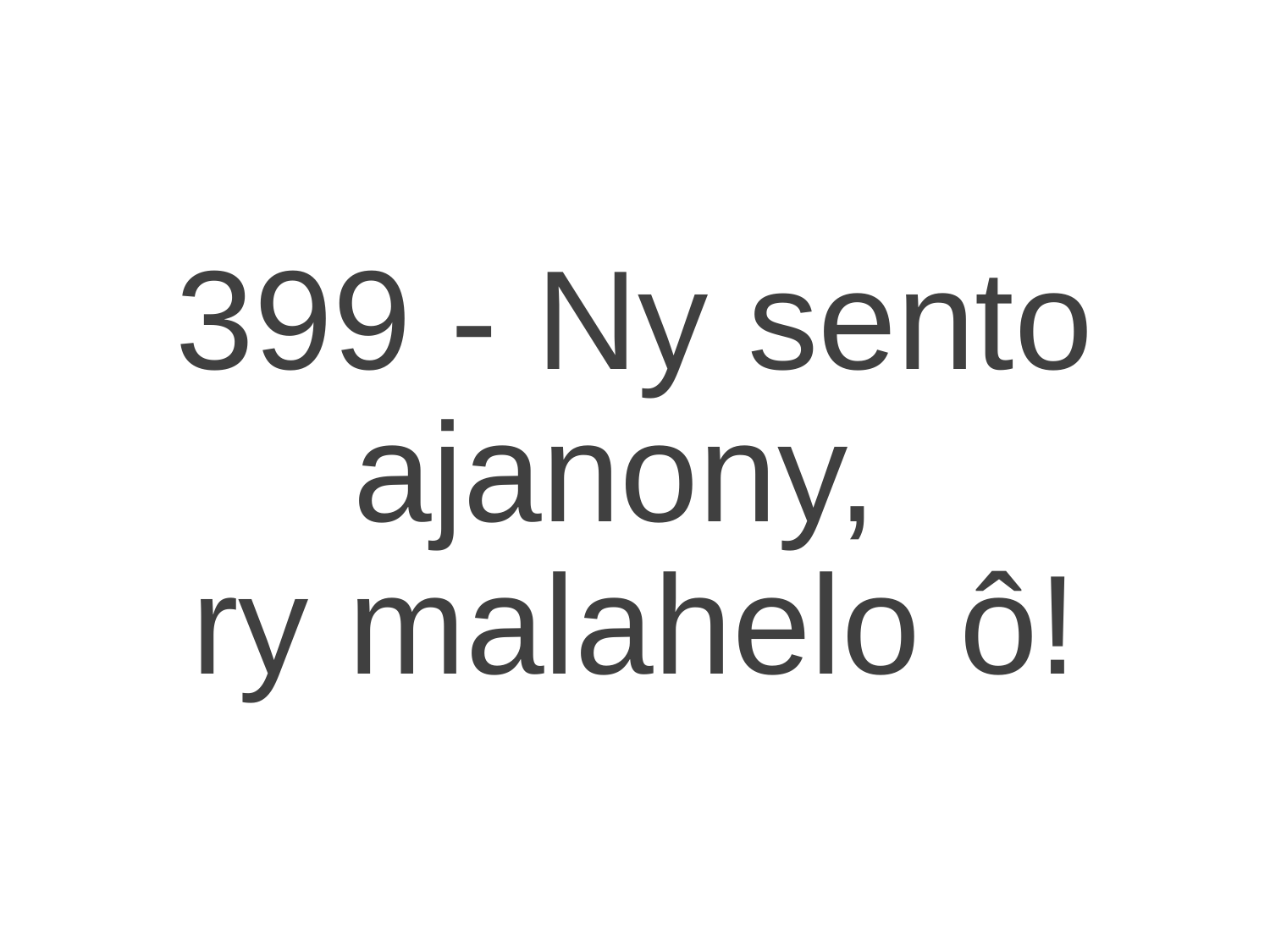

399 - Ny sento ajanony,
ry malahelo ô!